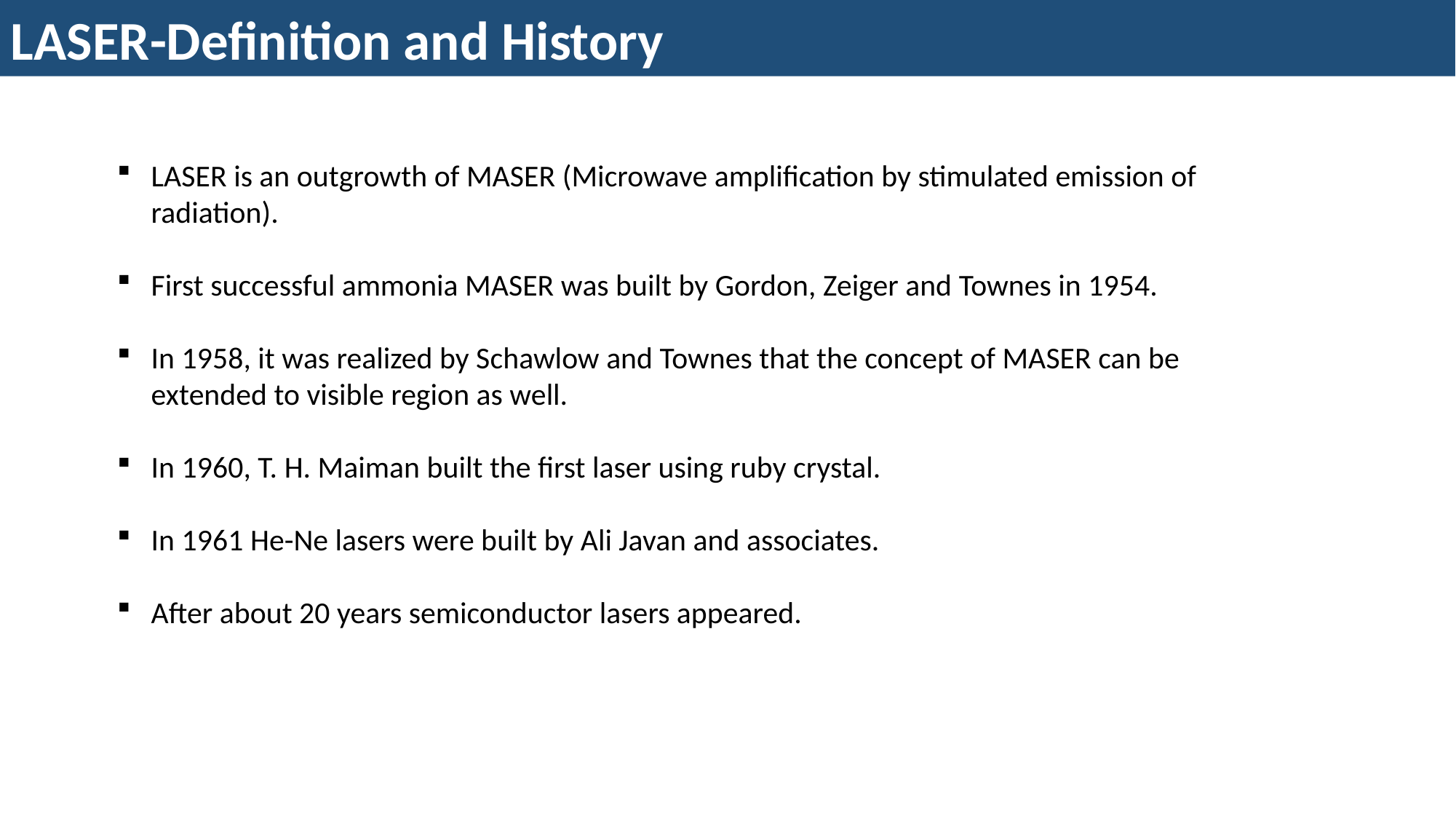

LASER-Definition and History
LASER is an outgrowth of MASER (Microwave amplification by stimulated emission of radiation).

First successful ammonia MASER was built by Gordon, Zeiger and Townes in 1954.

In 1958, it was realized by Schawlow and Townes that the concept of MASER can be extended to visible region as well.

In 1960, T. H. Maiman built the first laser using ruby crystal.

In 1961 He-Ne lasers were built by Ali Javan and associates.

After about 20 years semiconductor lasers appeared.